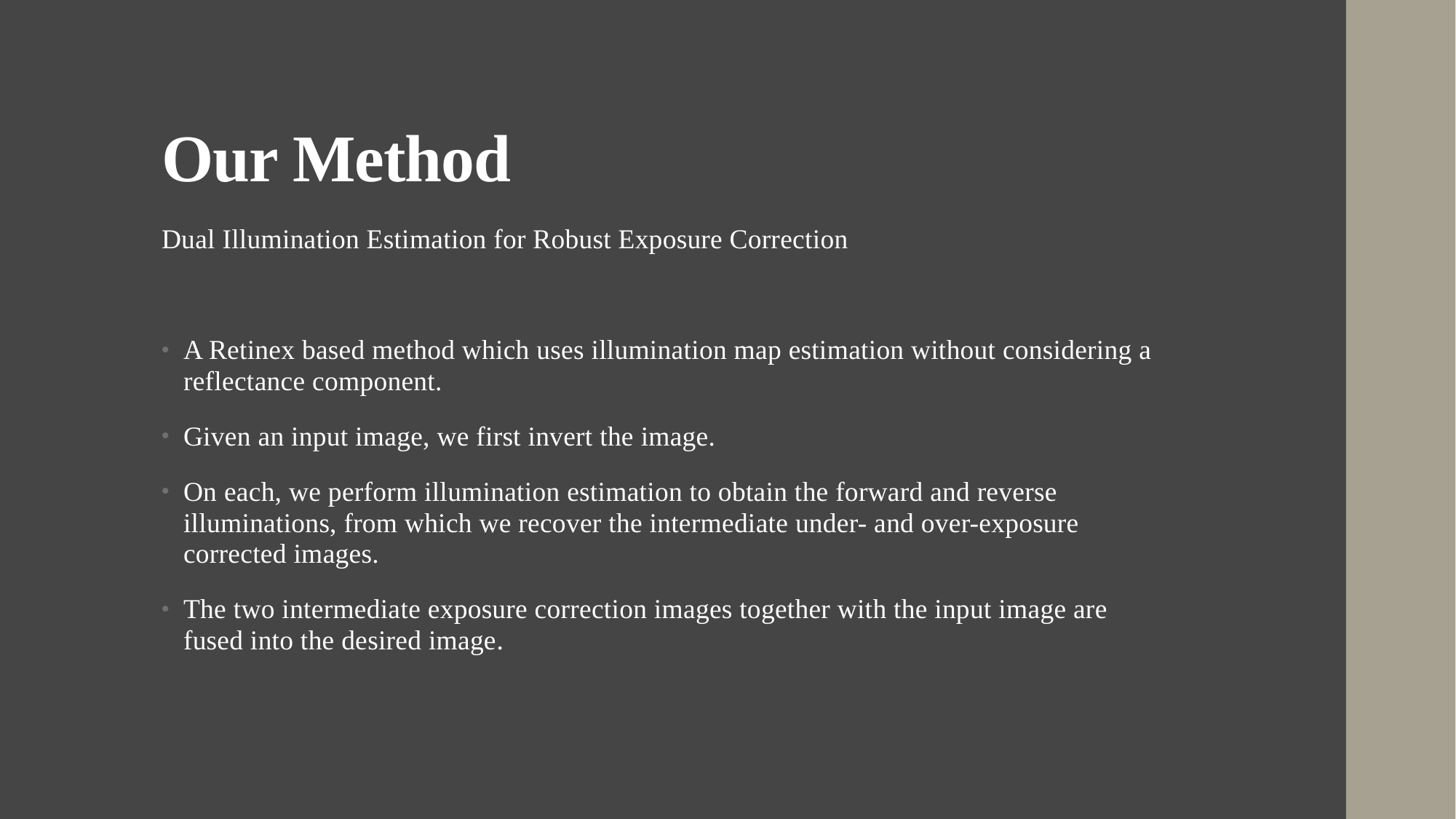

# Our Method
Dual Illumination Estimation for Robust Exposure Correction

A Retinex based method which uses illumination map estimation without considering a reflectance component.
Given an input image, we first invert the image.
On each, we perform illumination estimation to obtain the forward and reverse illuminations, from which we recover the intermediate under- and over-exposure corrected images.
The two intermediate exposure correction images together with the input image are fused into the desired image.